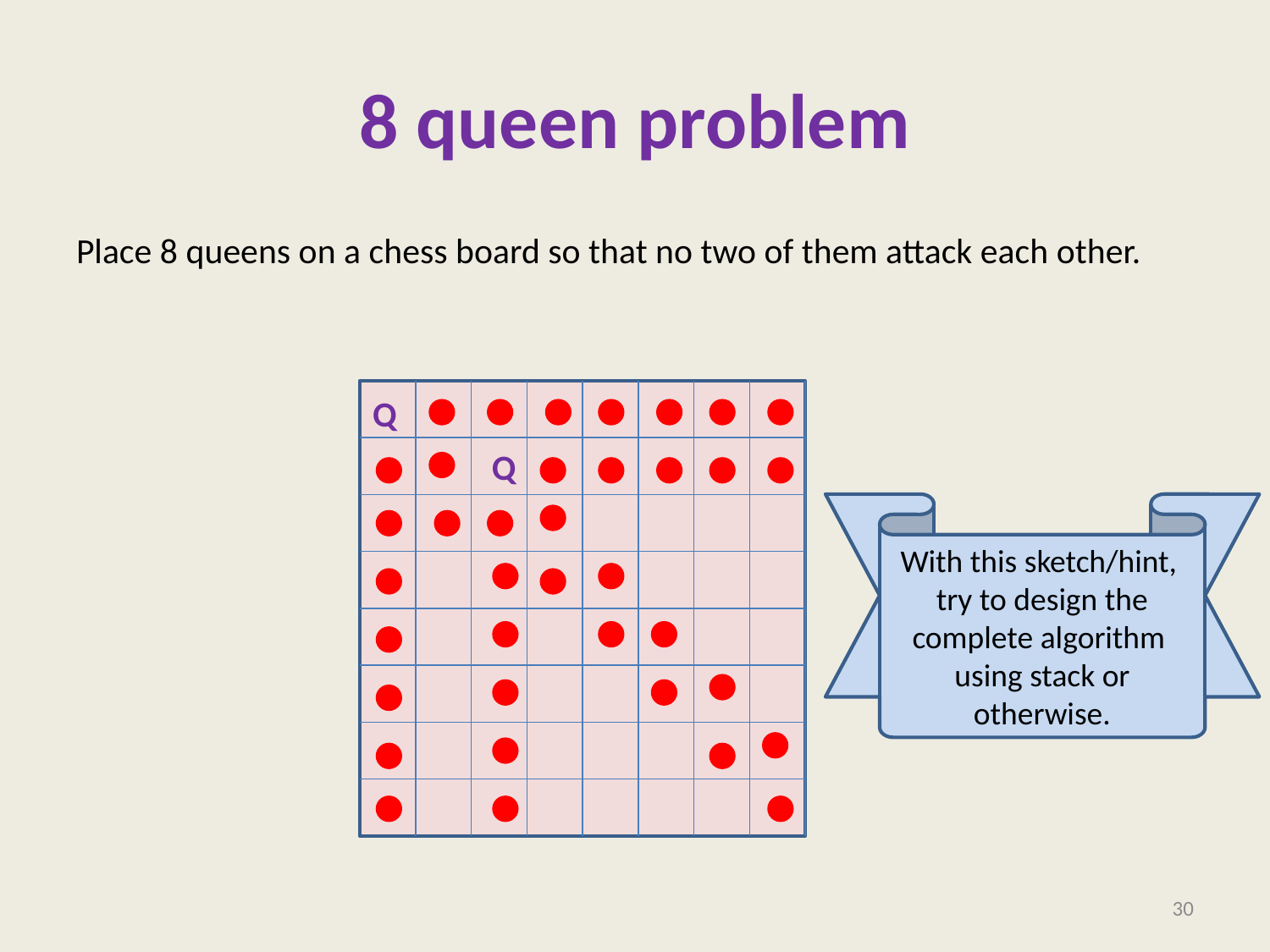

# 8 queen problem
Place 8 queens on a chess board so that no two of them attack each other.

Q

Q

With this sketch/hint,
try to design the complete algorithm  using stack or otherwise.

30